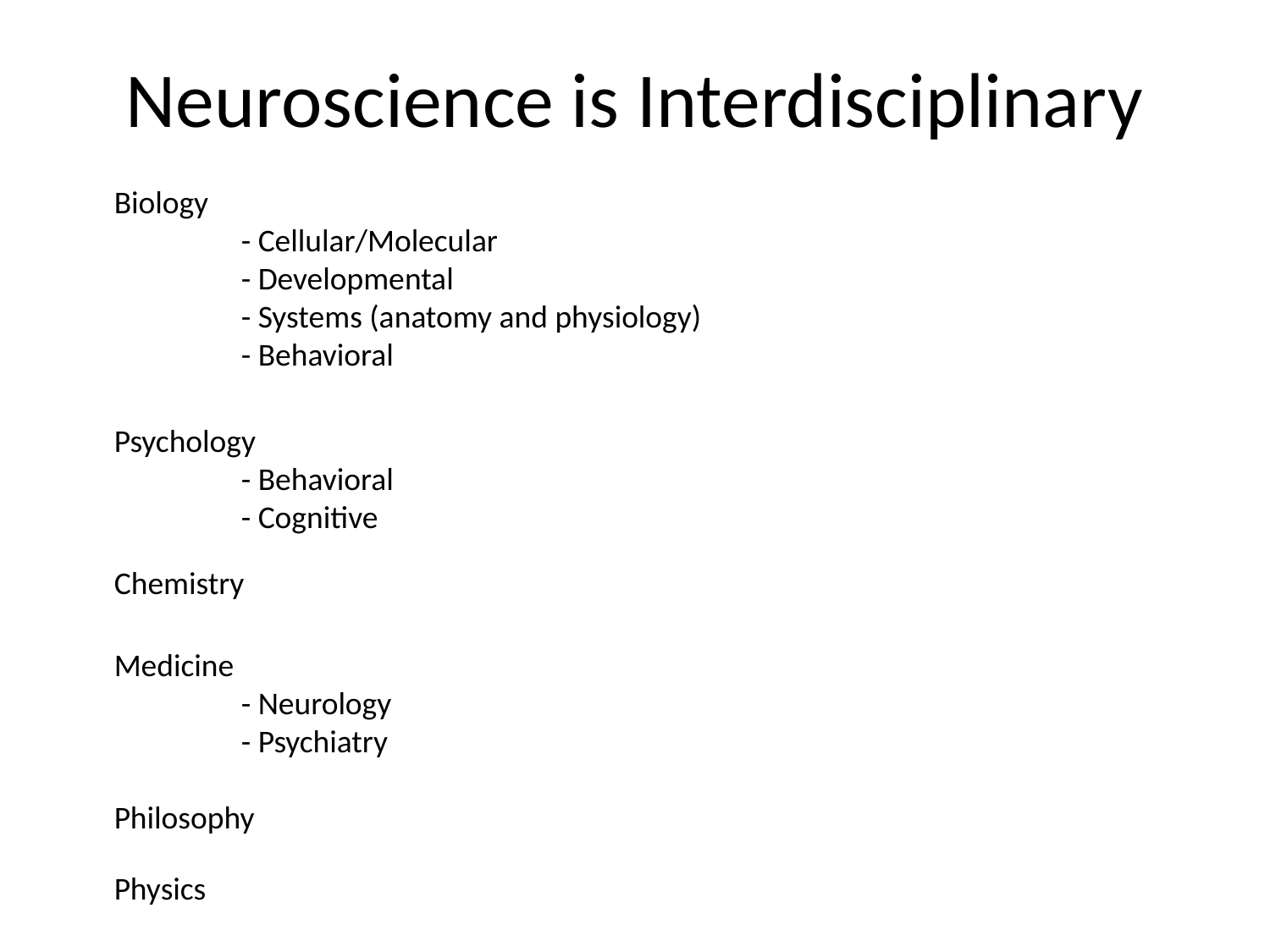

# Neuroscience is Interdisciplinary
Biology
	- Cellular/Molecular
	- Developmental
	- Systems (anatomy and physiology)
	- Behavioral
Psychology
	- Behavioral
	- Cognitive
Chemistry
Medicine
	- Neurology
	- Psychiatry
Philosophy
Physics